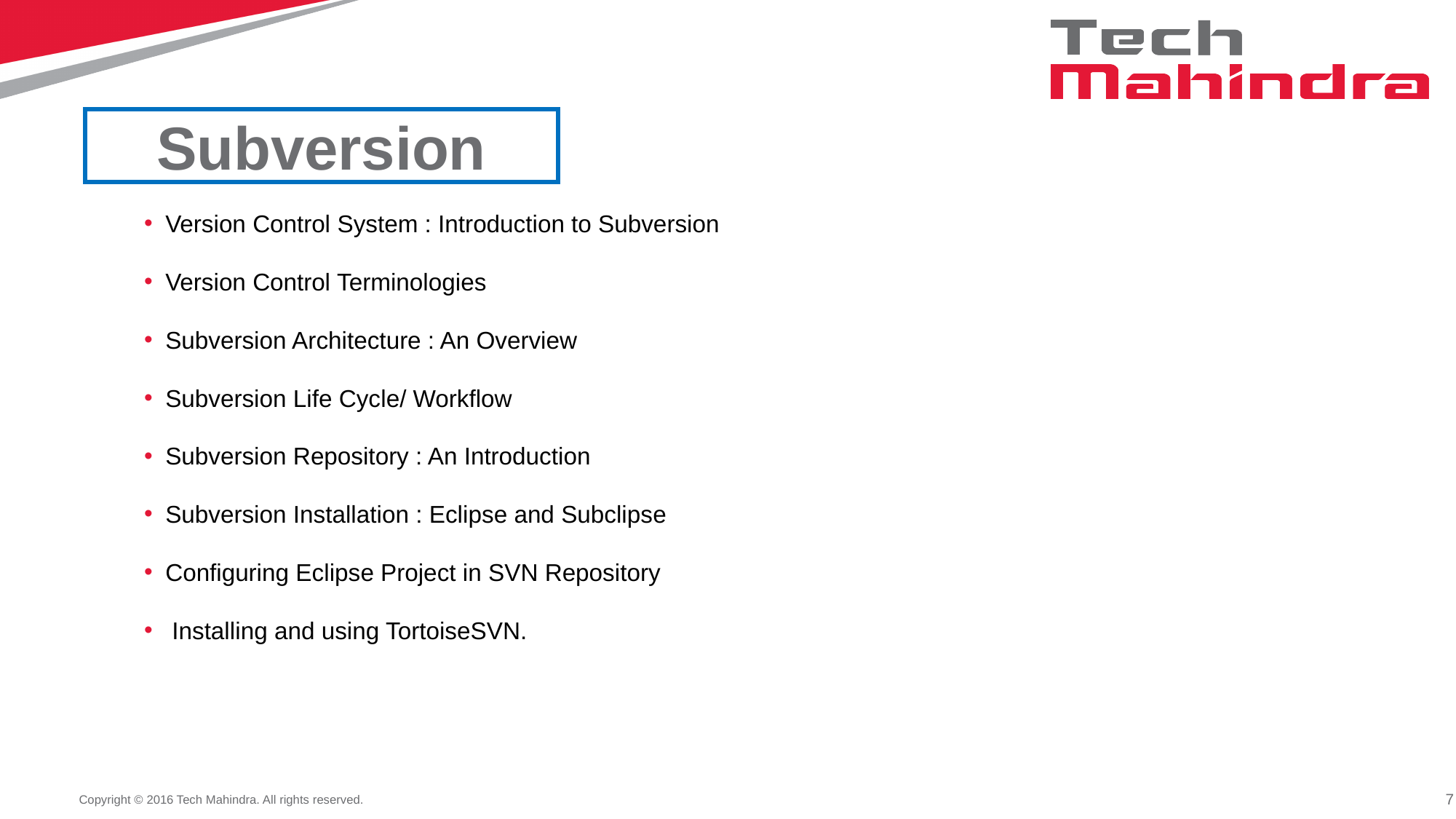

Subversion
Version Control System : Introduction to Subversion

Version Control Terminologies

Subversion Architecture : An Overview

Subversion Life Cycle/ Workflow

Subversion Repository : An Introduction

Subversion Installation : Eclipse and Subclipse

Configuring Eclipse Project in SVN Repository

 Installing and using TortoiseSVN.